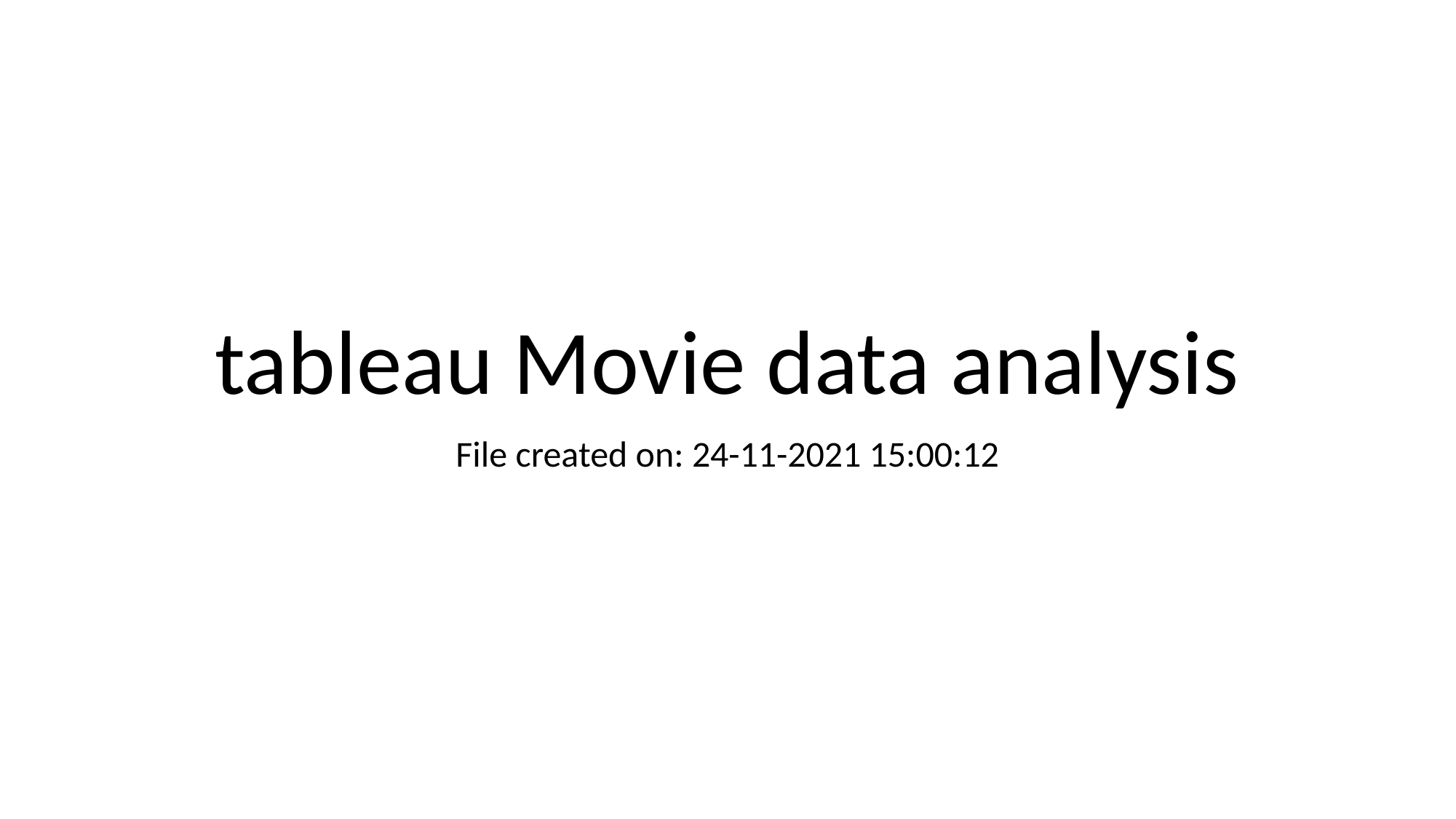

# tableau Movie data analysis
File created on: 24-11-2021 15:00:12